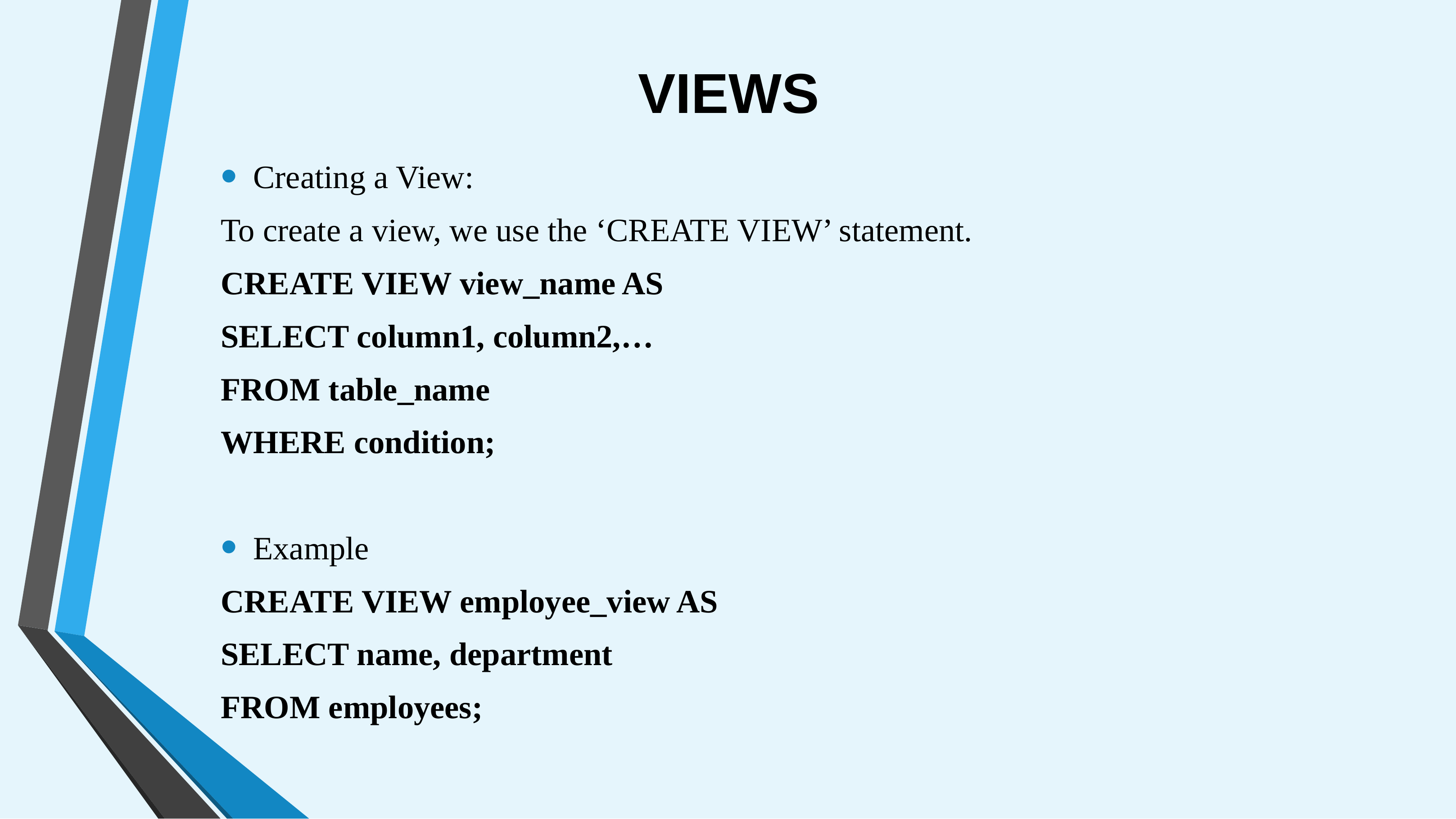

# VIEWS
Creating a View:
To create a view, we use the ‘CREATE VIEW’ statement.
CREATE VIEW view_name AS
SELECT column1, column2,…
FROM table_name
WHERE condition;

Example
CREATE VIEW employee_view AS
SELECT name, department
FROM employees;